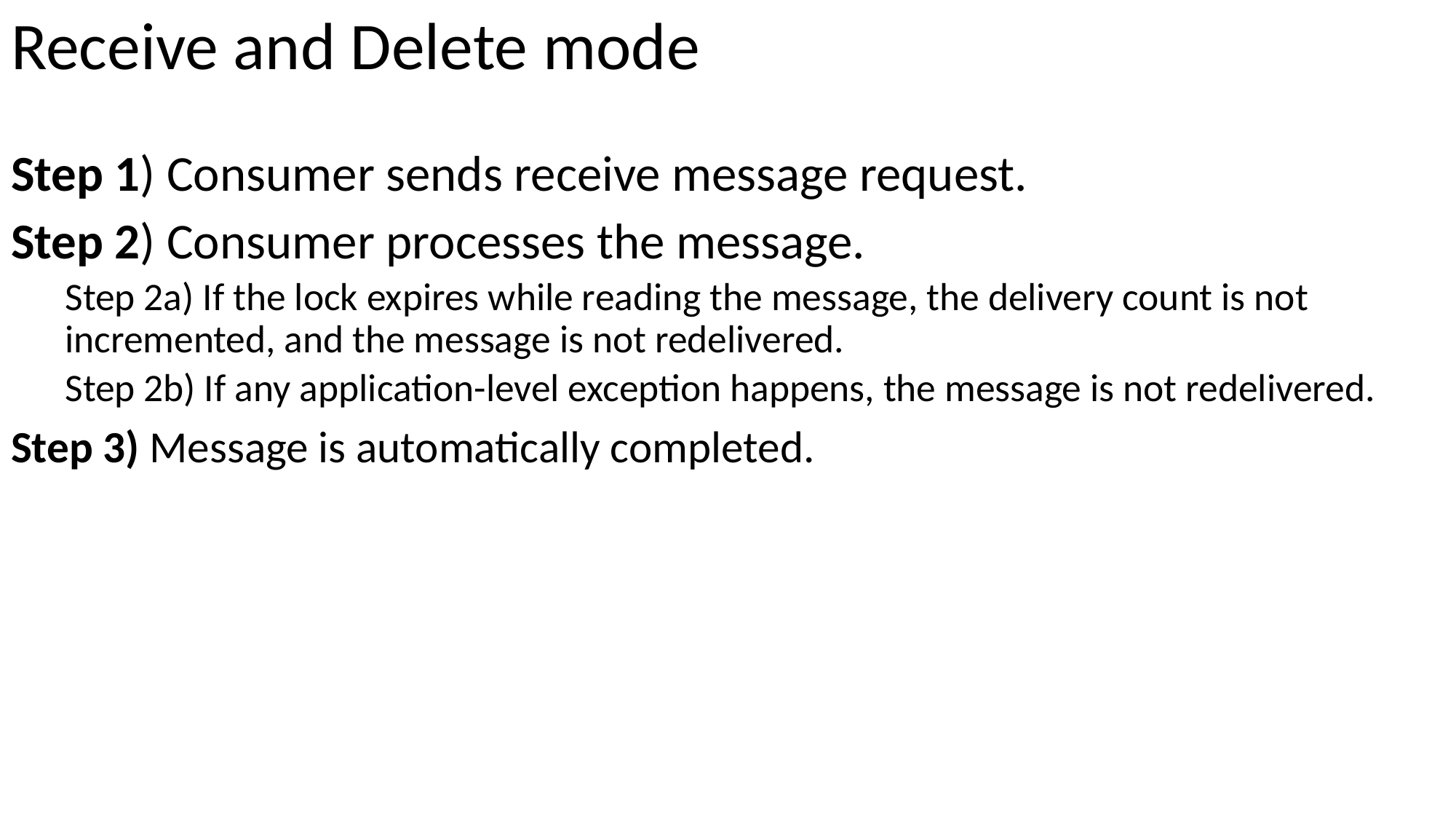

# Receive and Delete mode
Step 1) Consumer sends receive message request.
Step 2) Consumer processes the message.
Step 2a) If the lock expires while reading the message, the delivery count is not incremented, and the message is not redelivered.
Step 2b) If any application-level exception happens, the message is not redelivered.
Step 3) Message is automatically completed.